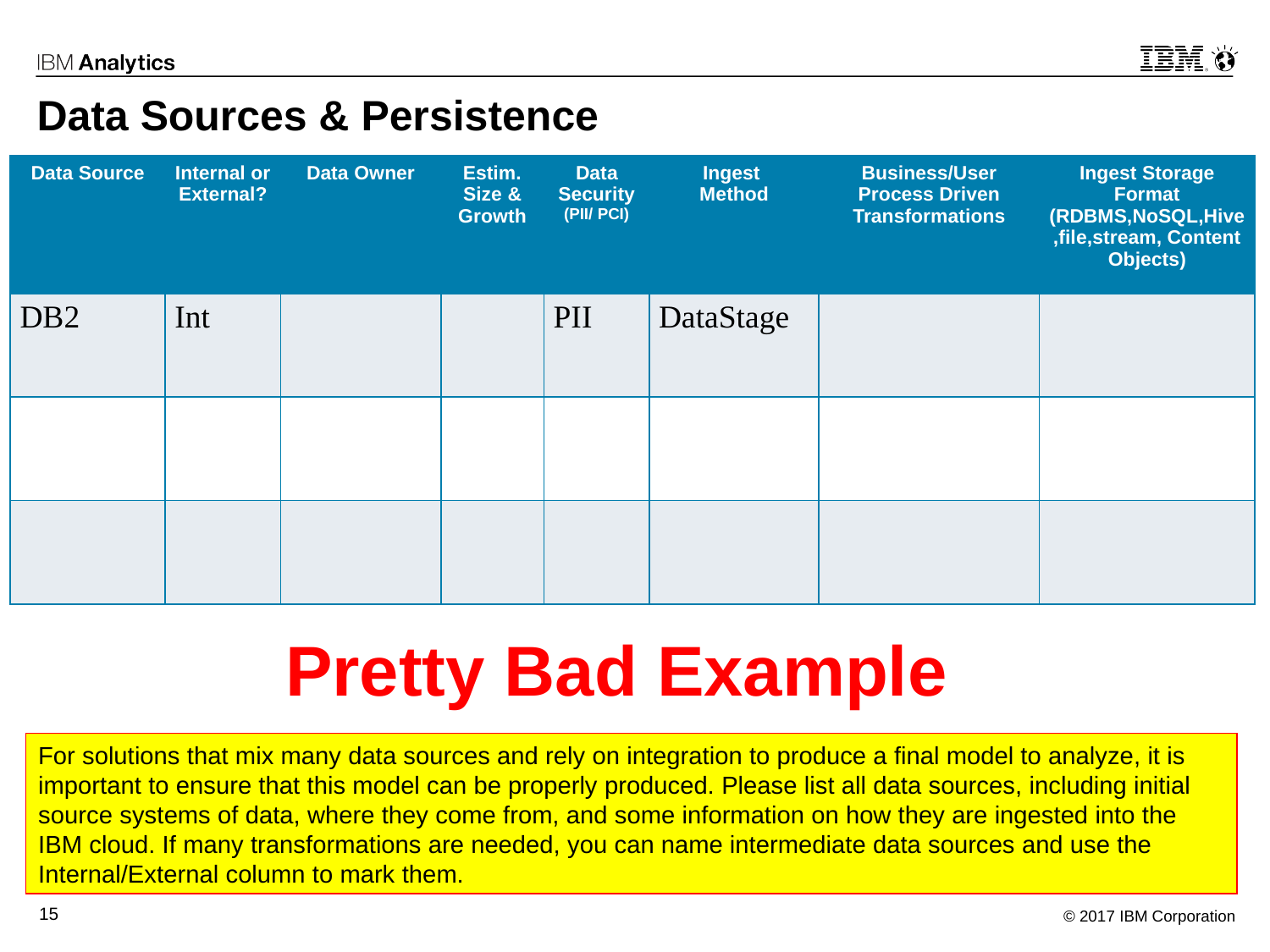

Data Sources & Persistence
| Data Source | Internal or External? | Data Owner | Estim. Size & Growth | Data Security (PII/ PCI) | Ingest Method | Business/User Process Driven Transformations | Ingest Storage Format (RDBMS,NoSQL,Hive,file,stream, Content Objects) |
| --- | --- | --- | --- | --- | --- | --- | --- |
| DB2 | Int |  |  | PII | DataStage |  |  |
|  |  |  |  |  |  |  |  |
|  |  |  |  |  |  |  |  |
Pretty Bad Example
For solutions that mix many data sources and rely on integration to produce a final model to analyze, it is important to ensure that this model can be properly produced. Please list all data sources, including initial source systems of data, where they come from, and some information on how they are ingested into the IBM cloud. If many transformations are needed, you can name intermediate data sources and use the Internal/External column to mark them.